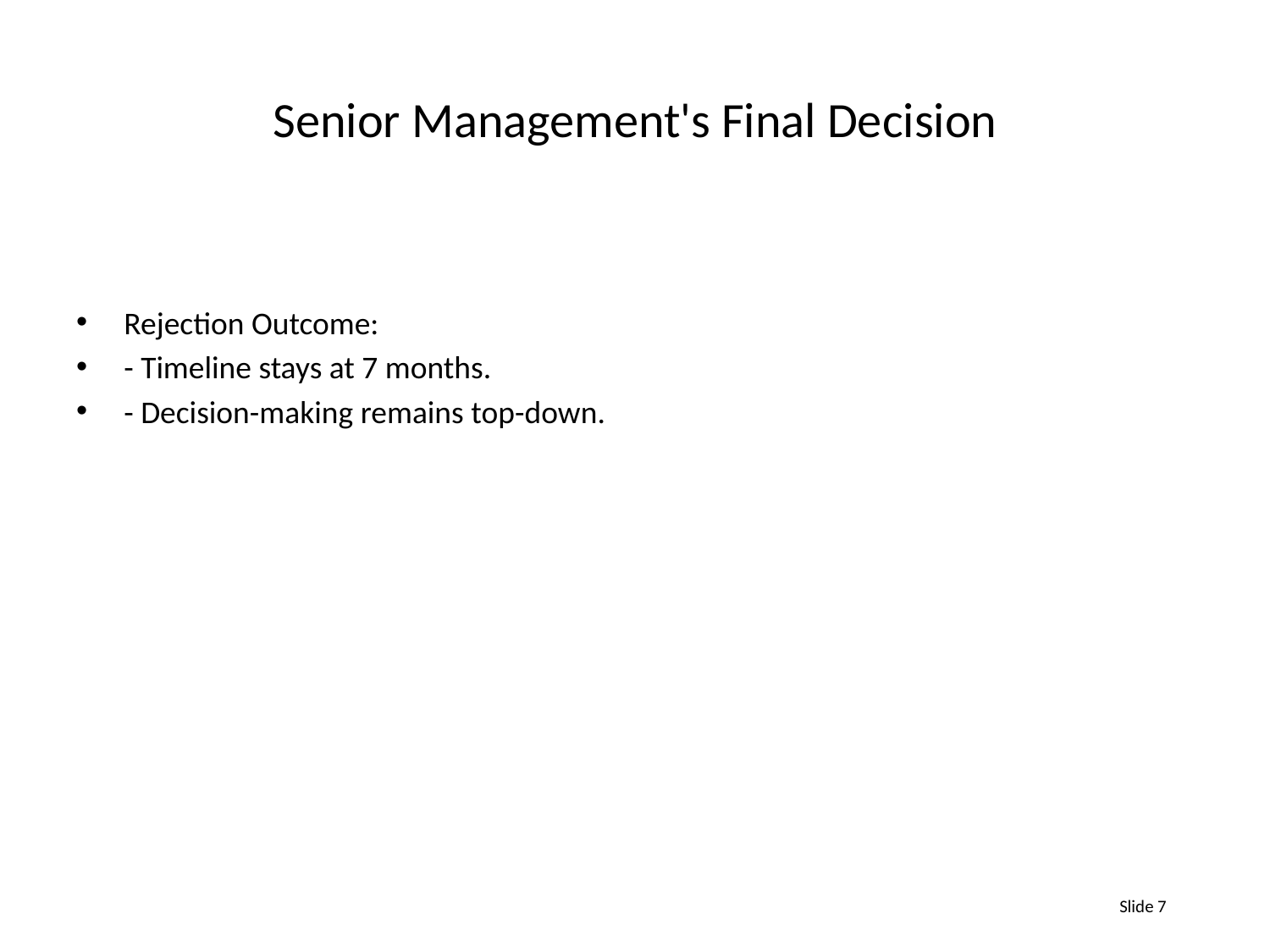

# Senior Management's Final Decision

Rejection Outcome:
- Timeline stays at 7 months.
- Decision-making remains top-down.
Slide 7